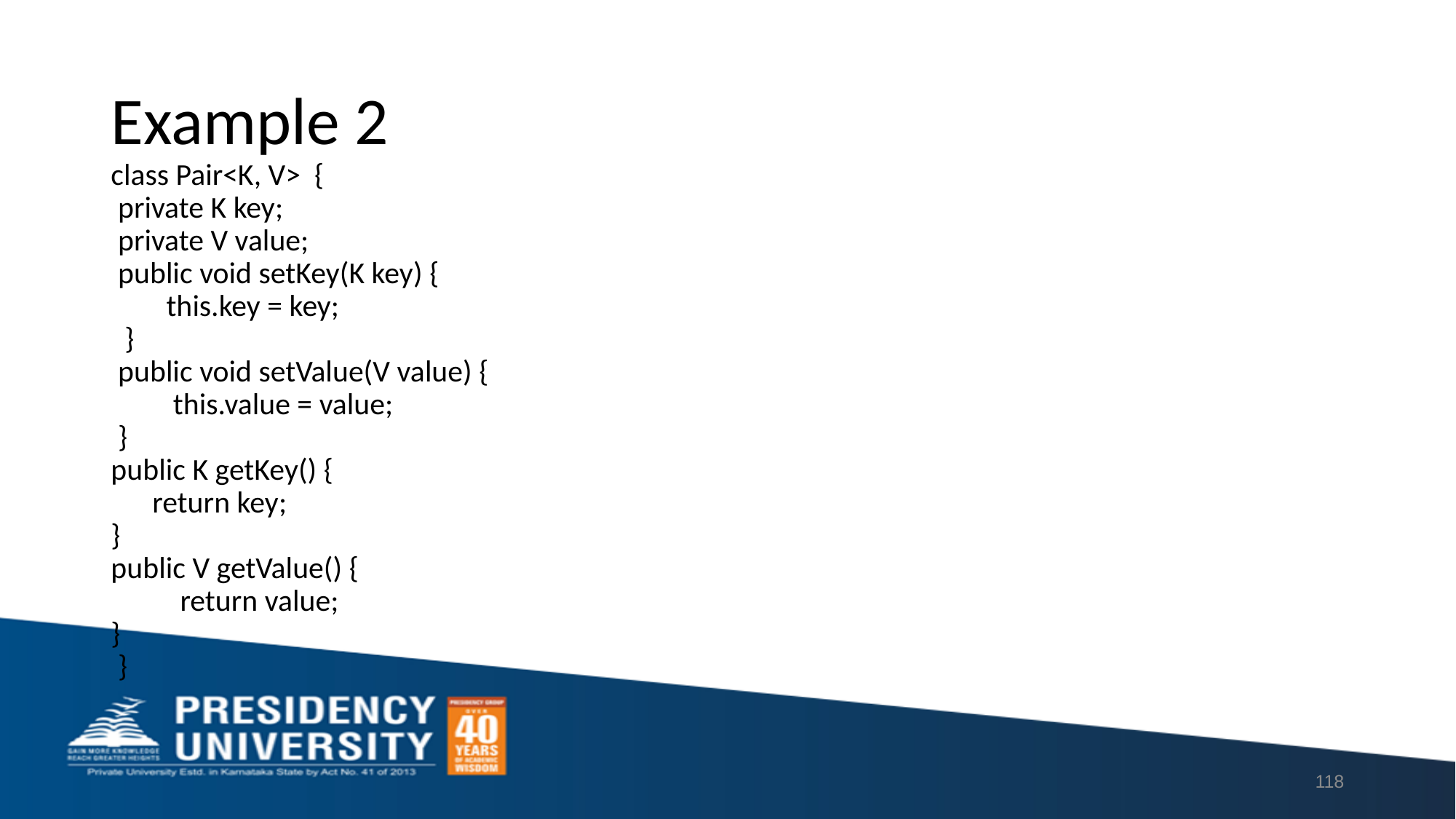

# Example 2
class Pair<K, V>  {
 private K key;
 private V value;
 public void setKey(K key) {
        this.key = key;
  }
 public void setValue(V value) {
         this.value = value;
 }
public K getKey() {
      return key;
}
public V getValue() {
          return value;
}
 }
118